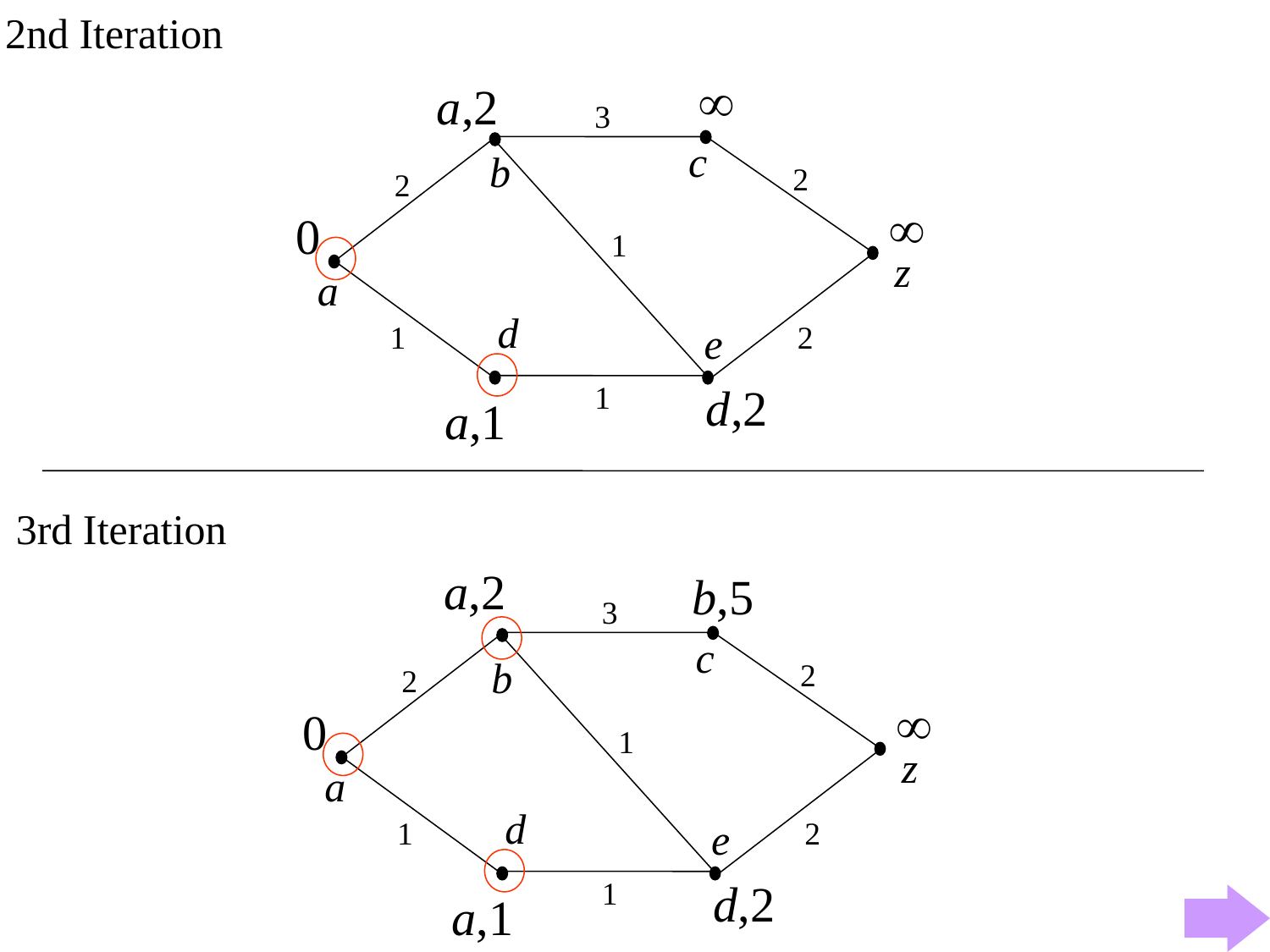

2nd Iteration
∞
a,2
3
c

b

2
2
∞
0
1

 z

a

d
e
1
2

a,1
d,2

1

3rd Iteration
a,2
b,5
3

c

b
2
2
∞
0
1

 z

a

d
e
1
2

a,1
d,2

1